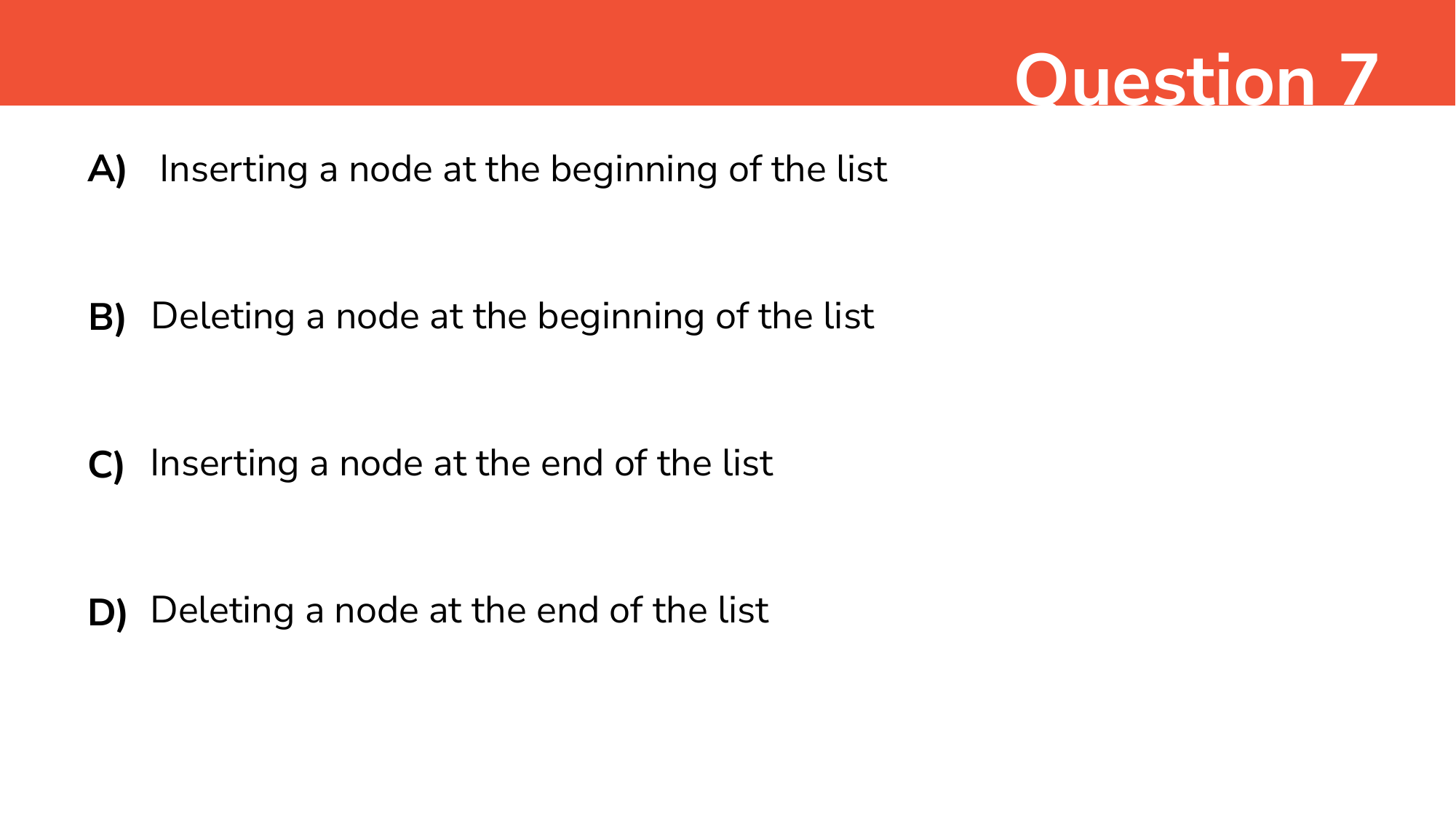

Question 7
A)
 Inserting a node at the beginning of the list
Deleting a node at the beginning of the list
B)
Inserting a node at the end of the list
C)
Deleting a node at the end of the list
D)